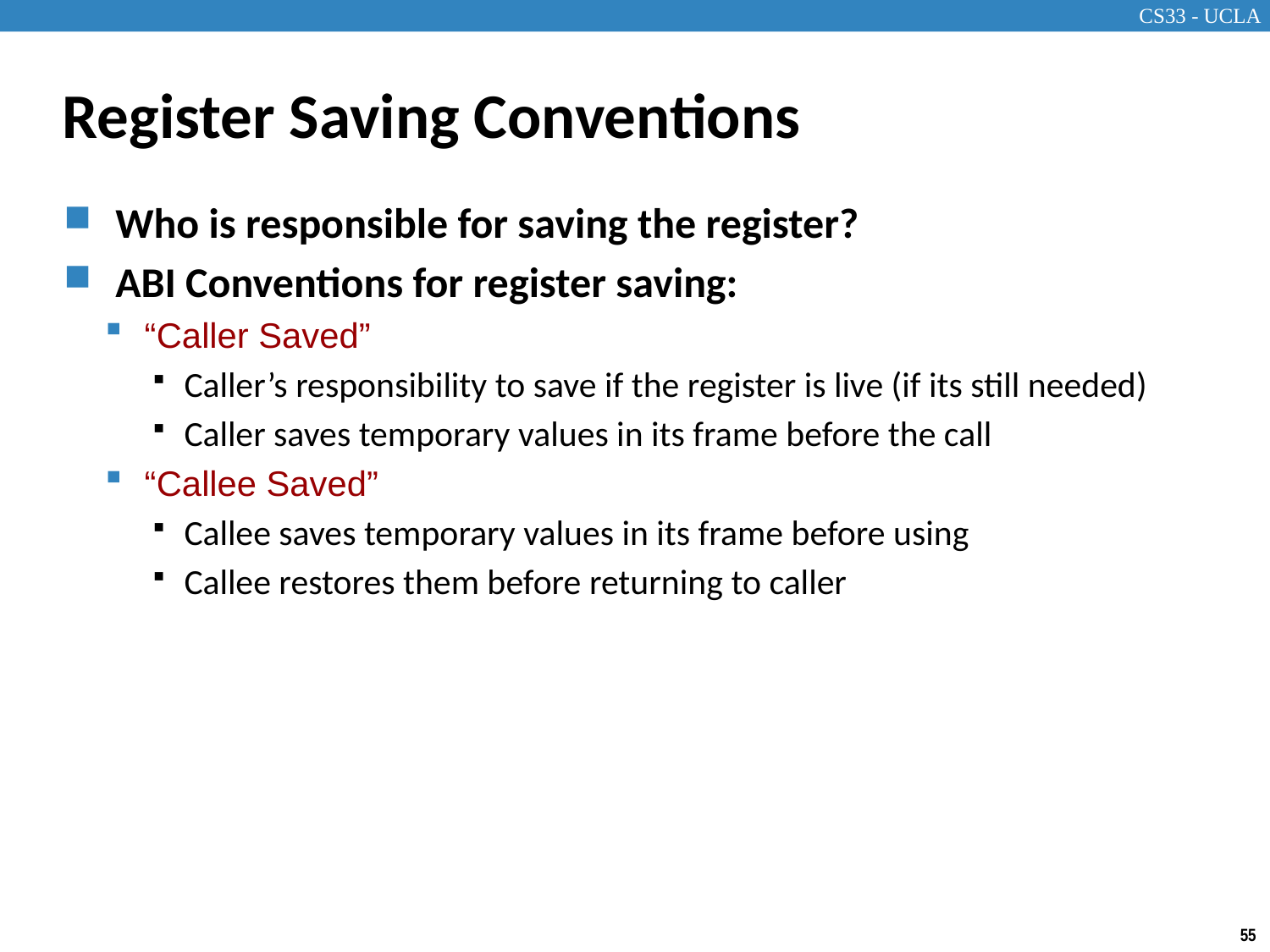

# Register Saving Conventions
Who is responsible for saving the register?
ABI Conventions for register saving:
“Caller Saved”
Caller’s responsibility to save if the register is live (if its still needed)
Caller saves temporary values in its frame before the call
“Callee Saved”
Callee saves temporary values in its frame before using
Callee restores them before returning to caller